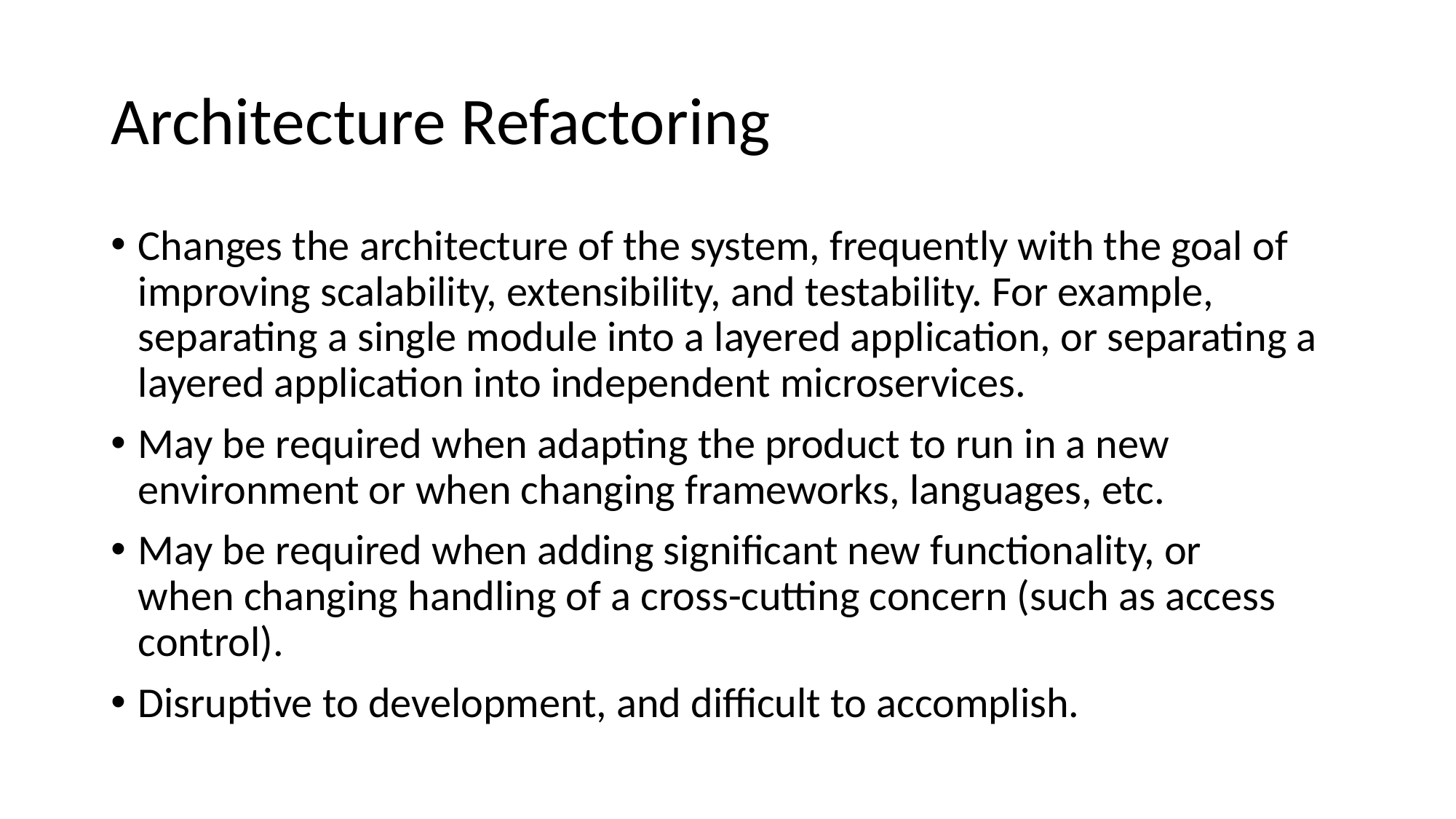

# Architecture Refactoring
Changes the architecture of the system, frequently with the goal of improving scalability, extensibility, and testability. For example, separating a single module into a layered application, or separating a layered application into independent microservices.
May be required when adapting the product to run in a new environment or when changing frameworks, languages, etc.
May be required when adding significant new functionality, or when changing handling of a cross-cutting concern (such as access control).
Disruptive to development, and difficult to accomplish.